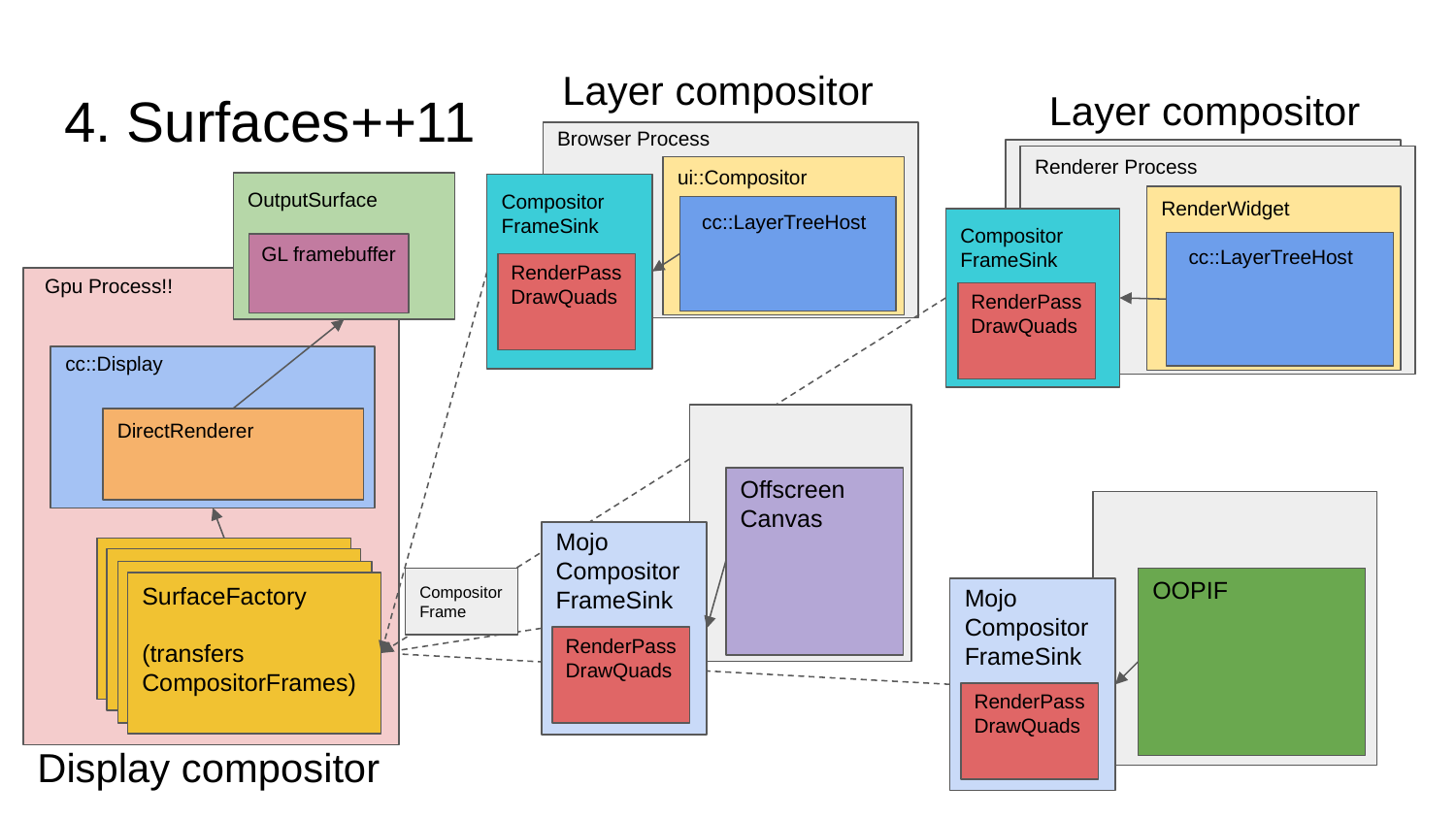

Layer compositor
# 4. Surfaces++11
Layer compositor
Browser Process

Renderer Process

ui::Compositor

ui::Compositor

OutputSurface
GL framebuffer

Compositor
FrameSink

RenderWidget

cc::LayerTreeHost

Compositor
FrameSink

RenderPass
DrawQuads

cc::LayerTreeHost

RenderPass
DrawQuads

RenderPass
DrawQuads
Gpu Process!!

cc::Display

DirectRenderer

Offscreen
Canvas

Mojo
Compositor
FrameSink

RenderPass
DrawQuads

RenderPass
DrawQuads
SurfaceFactory

SurfaceFactory

SurfaceFactory

SurfaceFactory

(transfers CompositorFrames)

CompositorFrame
OOPIF

Mojo
Compositor
FrameSink

RenderPass
DrawQuads

RenderPass
DrawQuads
Display compositor